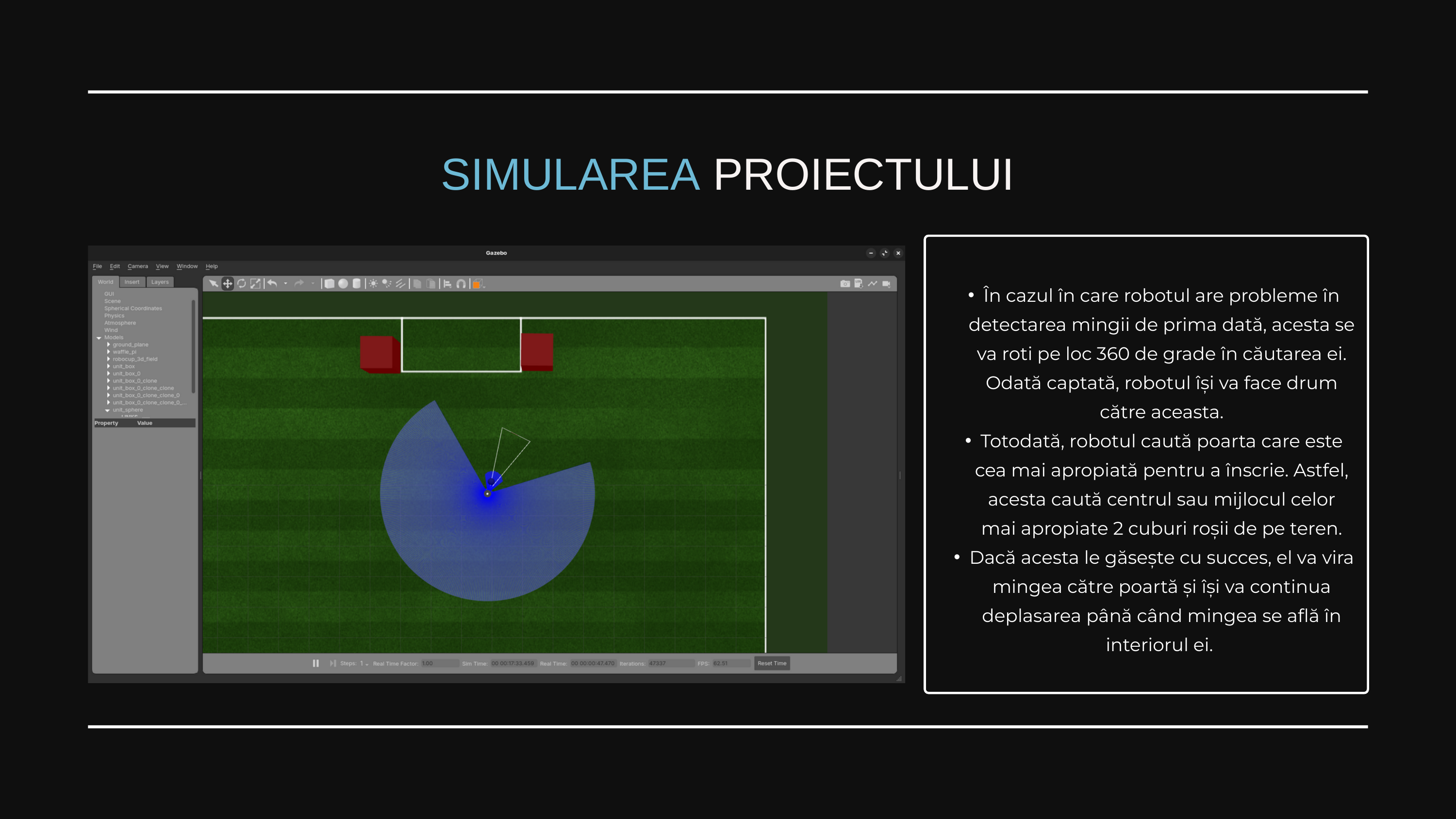

SIMULAREA PROIECTULUI

În cazul în care robotul are probleme în detectarea mingii de prima dată, acesta se va roti pe loc 360 de grade în căutarea ei. Odată captată, robotul își va face drum către aceasta.
Totodată, robotul caută poarta care este cea mai apropiată pentru a înscrie. Astfel, acesta caută centrul sau mijlocul celor mai apropiate 2 cuburi roșii de pe teren.
Dacă acesta le găsește cu succes, el va vira mingea către poartă și își va continua deplasarea până când mingea se află în interiorul ei.